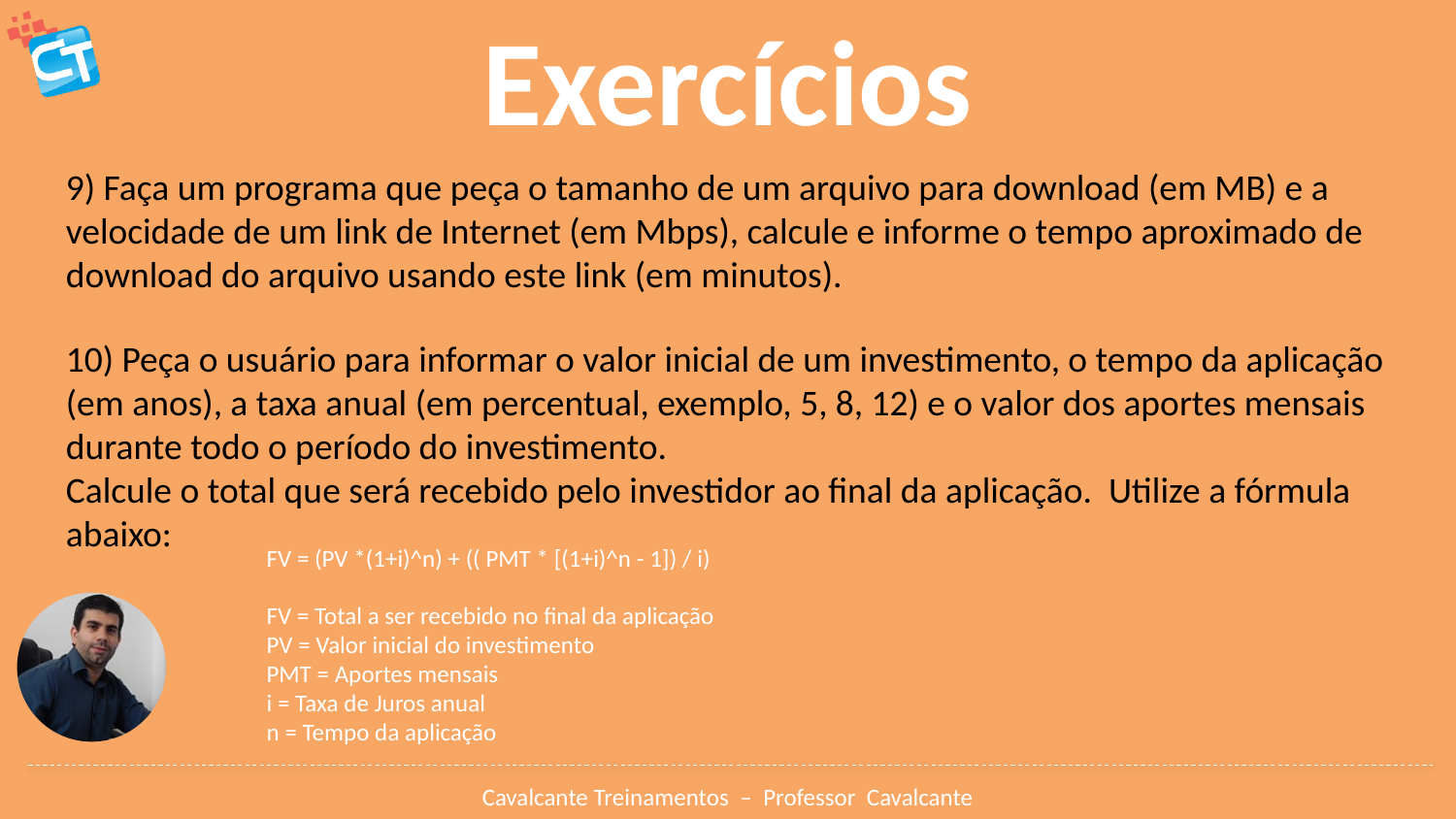

# Exercícios
9) Faça um programa que peça o tamanho de um arquivo para download (em MB) e a velocidade de um link de Internet (em Mbps), calcule e informe o tempo aproximado de download do arquivo usando este link (em minutos).
10) Peça o usuário para informar o valor inicial de um investimento, o tempo da aplicação (em anos), a taxa anual (em percentual, exemplo, 5, 8, 12) e o valor dos aportes mensais durante todo o período do investimento.
Calcule o total que será recebido pelo investidor ao final da aplicação.  Utilize a fórmula abaixo:
FV = (PV *(1+i)^n) + (( PMT * [(1+i)^n - 1]) / i)

FV = Total a ser recebido no final da aplicação
PV = Valor inicial do investimento
PMT = Aportes mensais
i = Taxa de Juros anual
n = Tempo da aplicação